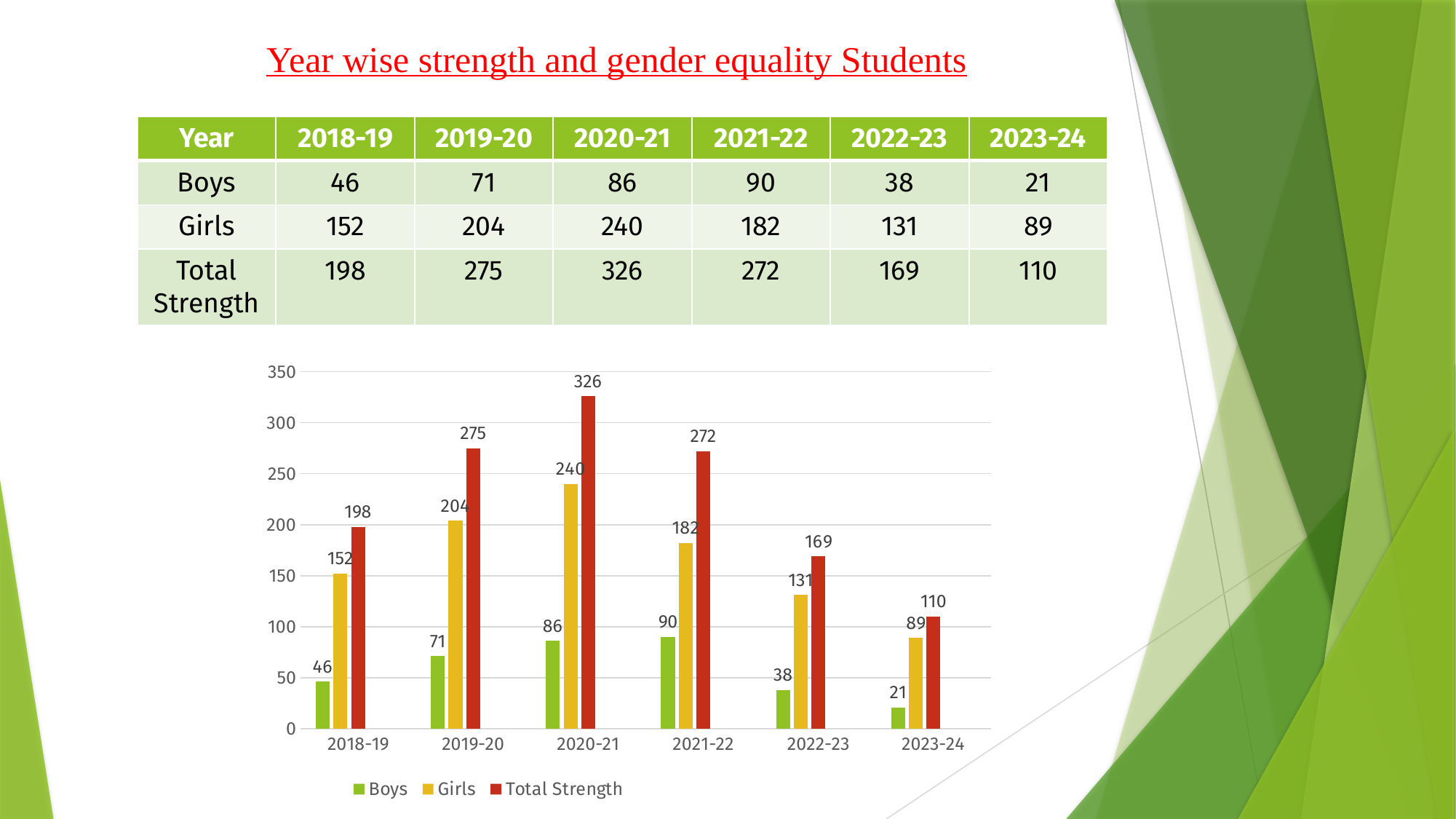

Year wise strength and gender equality Students
| Year | 2018-19 | 2019-20 | 2020-21 | 2021-22 | 2022-23 | 2023-24 |
| --- | --- | --- | --- | --- | --- | --- |
| Boys | 46 | 71 | 86 | 90 | 38 | 21 |
| Girls | 152 | 204 | 240 | 182 | 131 | 89 |
| Total Strength | 198 | 275 | 326 | 272 | 169 | 110 |

### Chart

| Category | Boys | Girls | Total Strength | Column2 | Column3 |
|---|---|---|---|---|---|
| 2018-19 | 46.0 | 152.0 | 198.0 | None | None |
| 2019-20 | 71.0 | 204.0 | 275.0 | None | None |
| 2020-21 | 86.0 | 240.0 | 326.0 | None | None |
| 2021-22 | 90.0 | 182.0 | 272.0 | None | None |
| 2022-23 | 38.0 | 131.0 | 169.0 | None | None |
| 2023-24 | 21.0 | 89.0 | 110.0 | None | None |